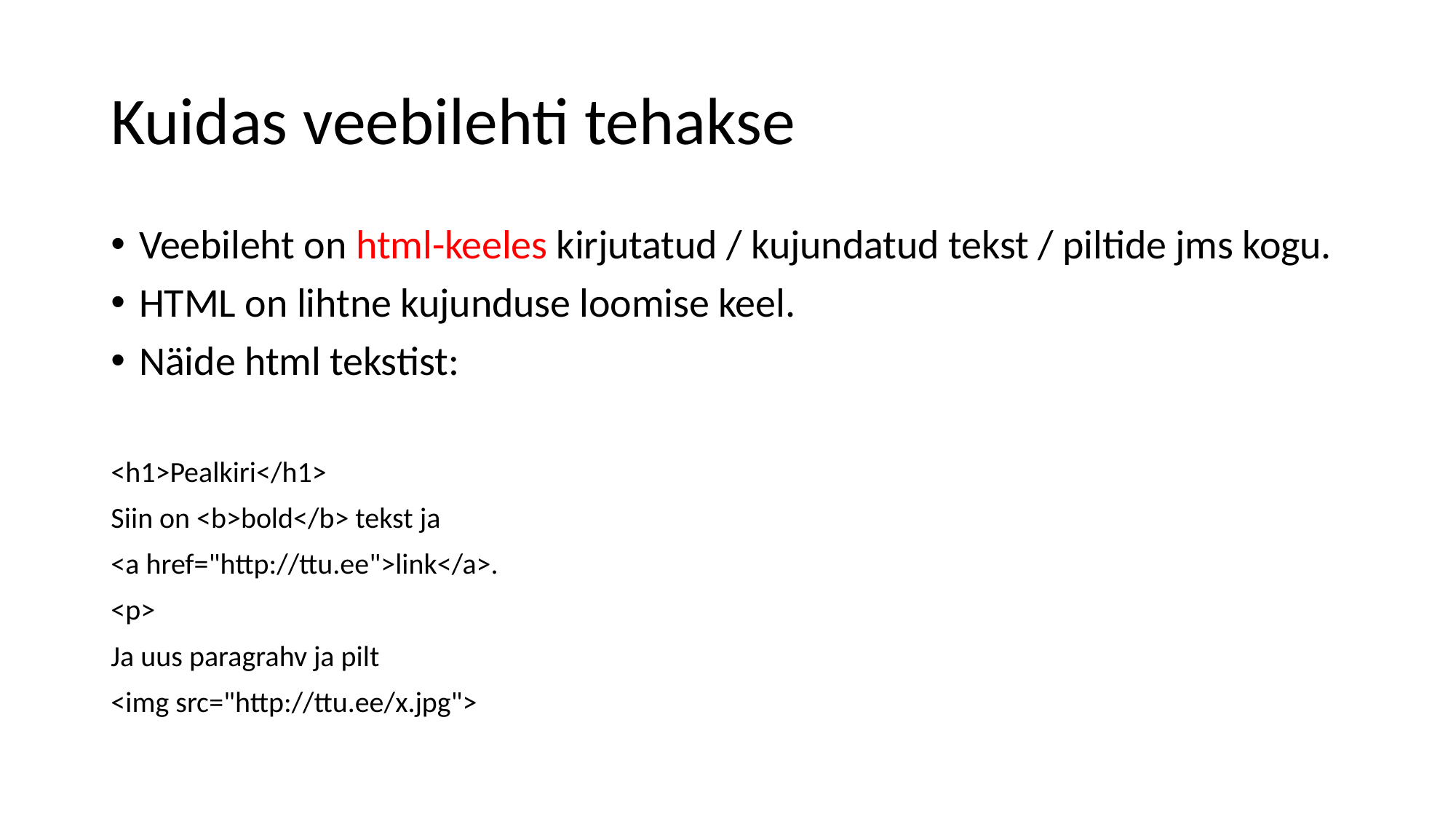

# Kuidas veebilehti tehakse
Veebileht on html-keeles kirjutatud / kujundatud tekst / piltide jms kogu.
HTML on lihtne kujunduse loomise keel.
Näide html tekstist:

<h1>Pealkiri</h1>
Siin on <b>bold</b> tekst ja
<a href="http://ttu.ee">link</a>.
<p>
Ja uus paragrahv ja pilt
<img src="http://ttu.ee/x.jpg">